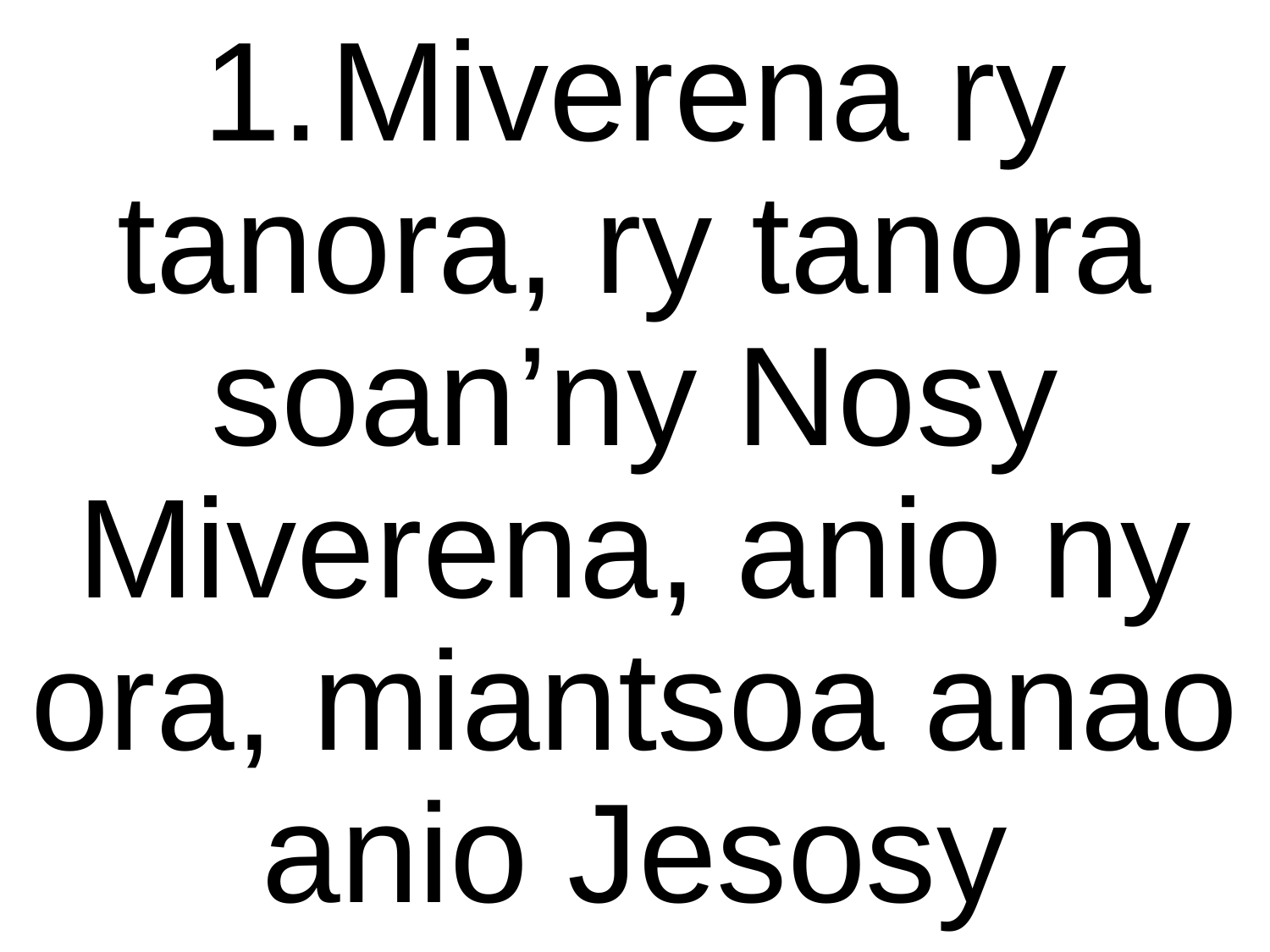

# 1.	Miverena ry tanora, ry tanora soan’ny Nosy Miverena, anio ny ora, miantsoa anao anio Jesosy